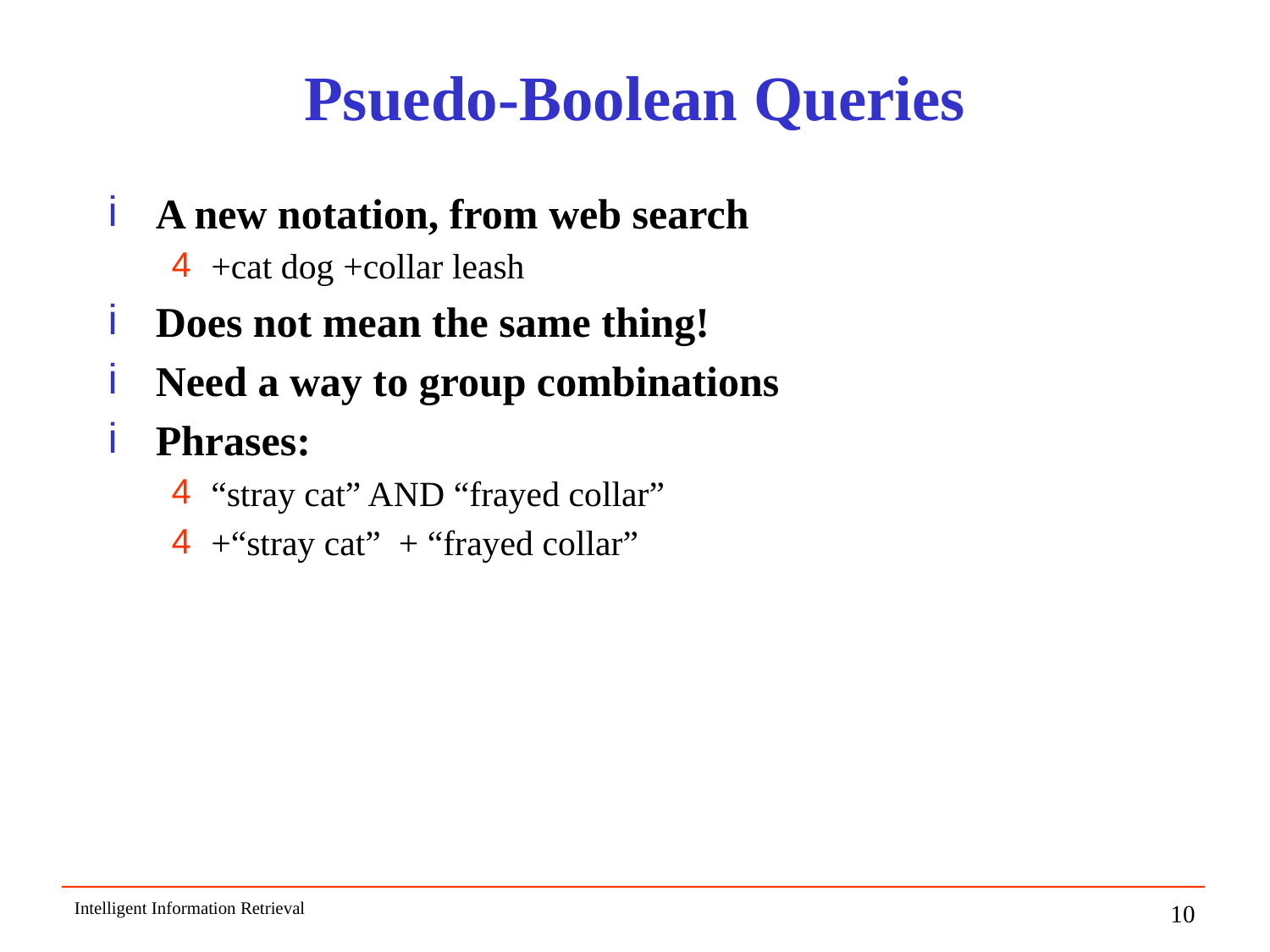

# Psuedo-Boolean Queries
A new notation, from web search
+cat dog +collar leash
Does not mean the same thing!
Need a way to group combinations
Phrases:
“stray cat” AND “frayed collar”
+“stray cat”  + “frayed collar”
Intelligent Information Retrieval
10